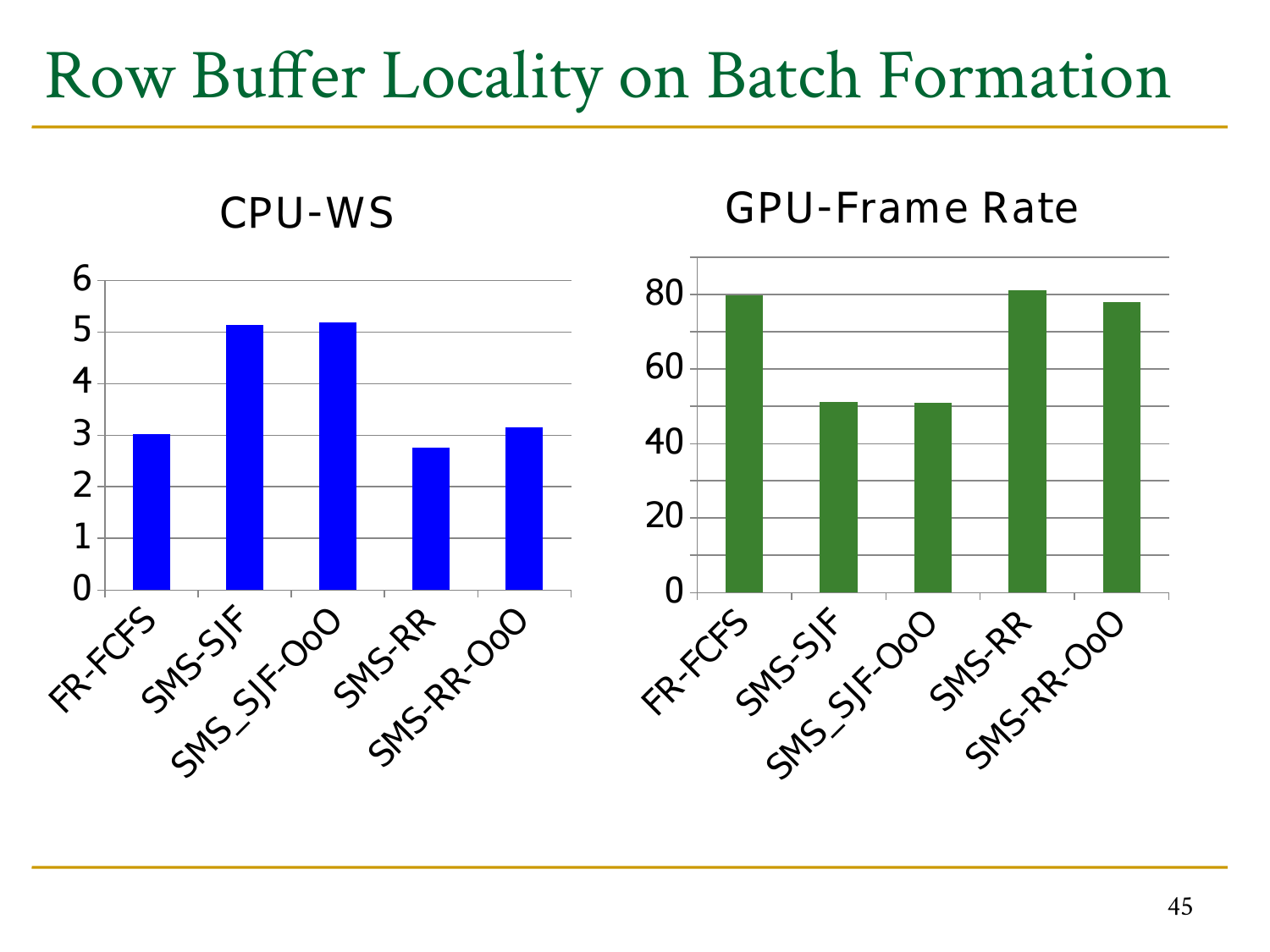

# Row Buffer Locality on Batch Formation

### Chart:

| Category | GPU-Frame Rate |
|---|---|
| FR-FCFS | 79.86 |
| SMS-SJF | 51.25 |
| SMS_SJF-OoO | 50.91 |
| SMS-RR | 81.14 |
| SMS-RR-OoO | 78.06 |

### Chart:

| Category | CPU-WS |
|---|---|
| FR-FCFS | 3.02 |
| SMS-SJF | 5.13 |
| SMS_SJF-OoO | 5.1899999999999995 |
| SMS-RR | 2.7600000000000002 |
| SMS-RR-OoO | 3.15 |
45